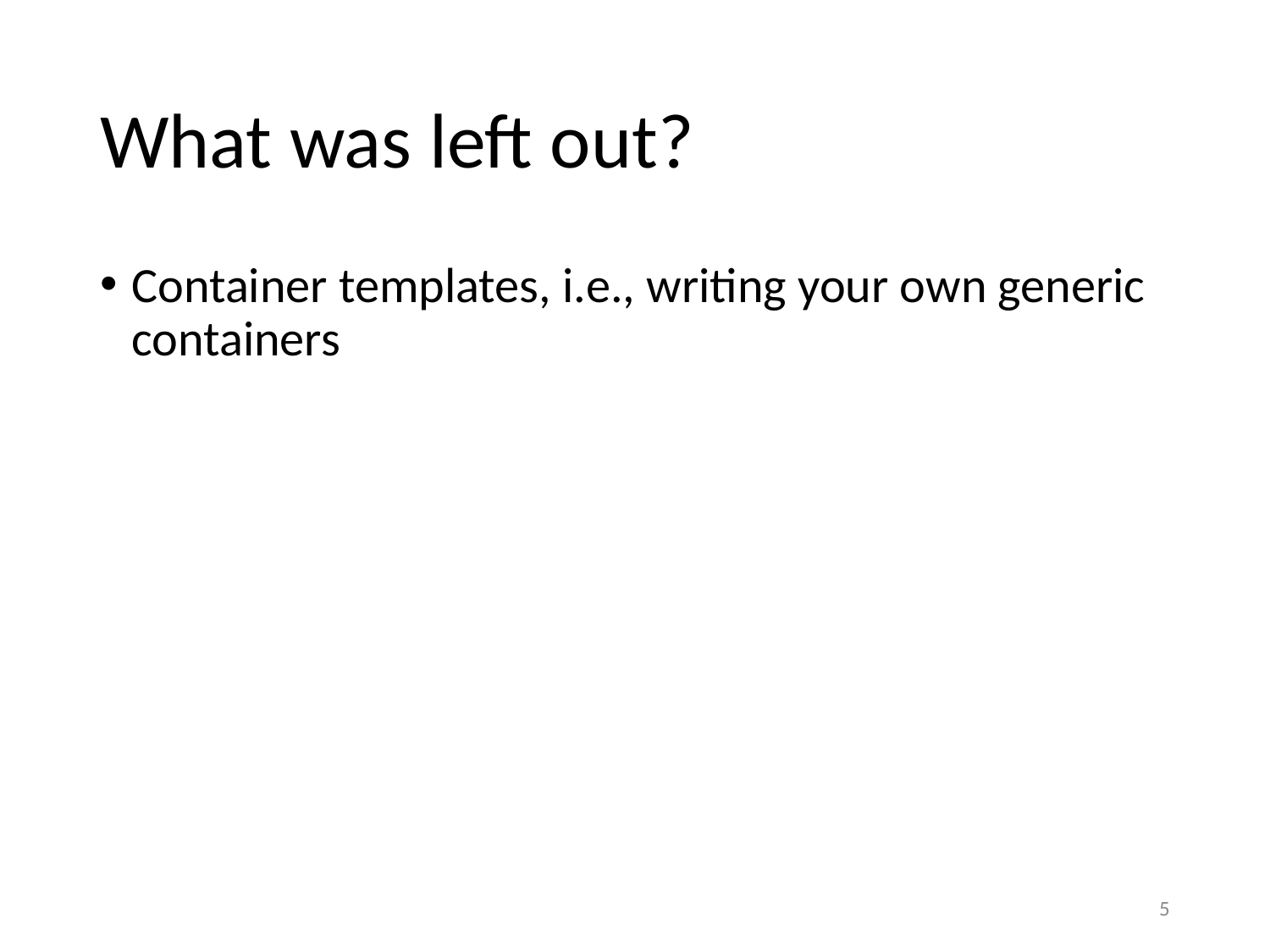

# What was left out?
Container templates, i.e., writing your own generic containers
5